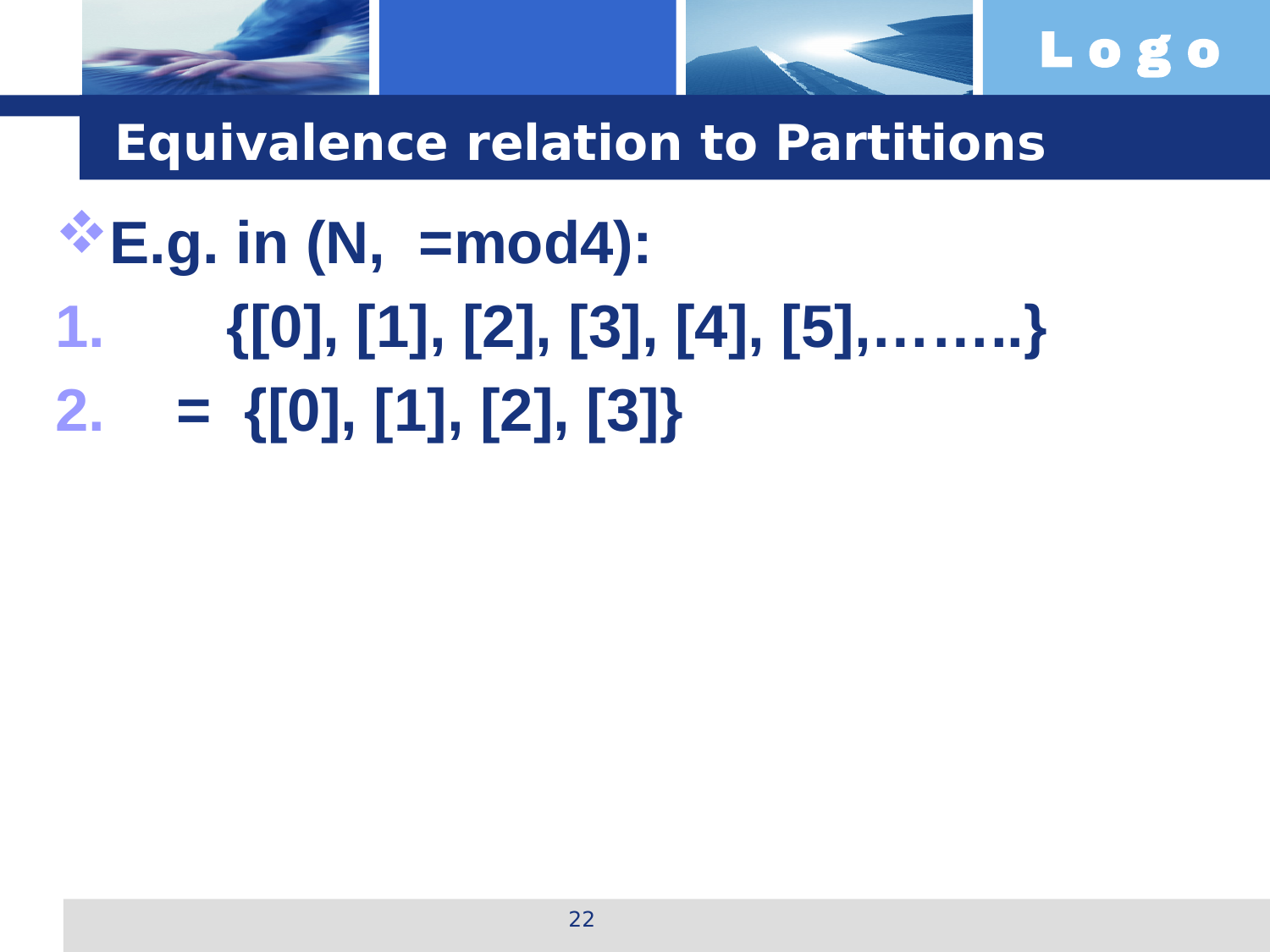

# Equivalence relation to Partitions
E.g. in (N,  =mod4):
      {[0], [1], [2], [3], [4], [5],……..}
   =  {[0], [1], [2], [3]}
22